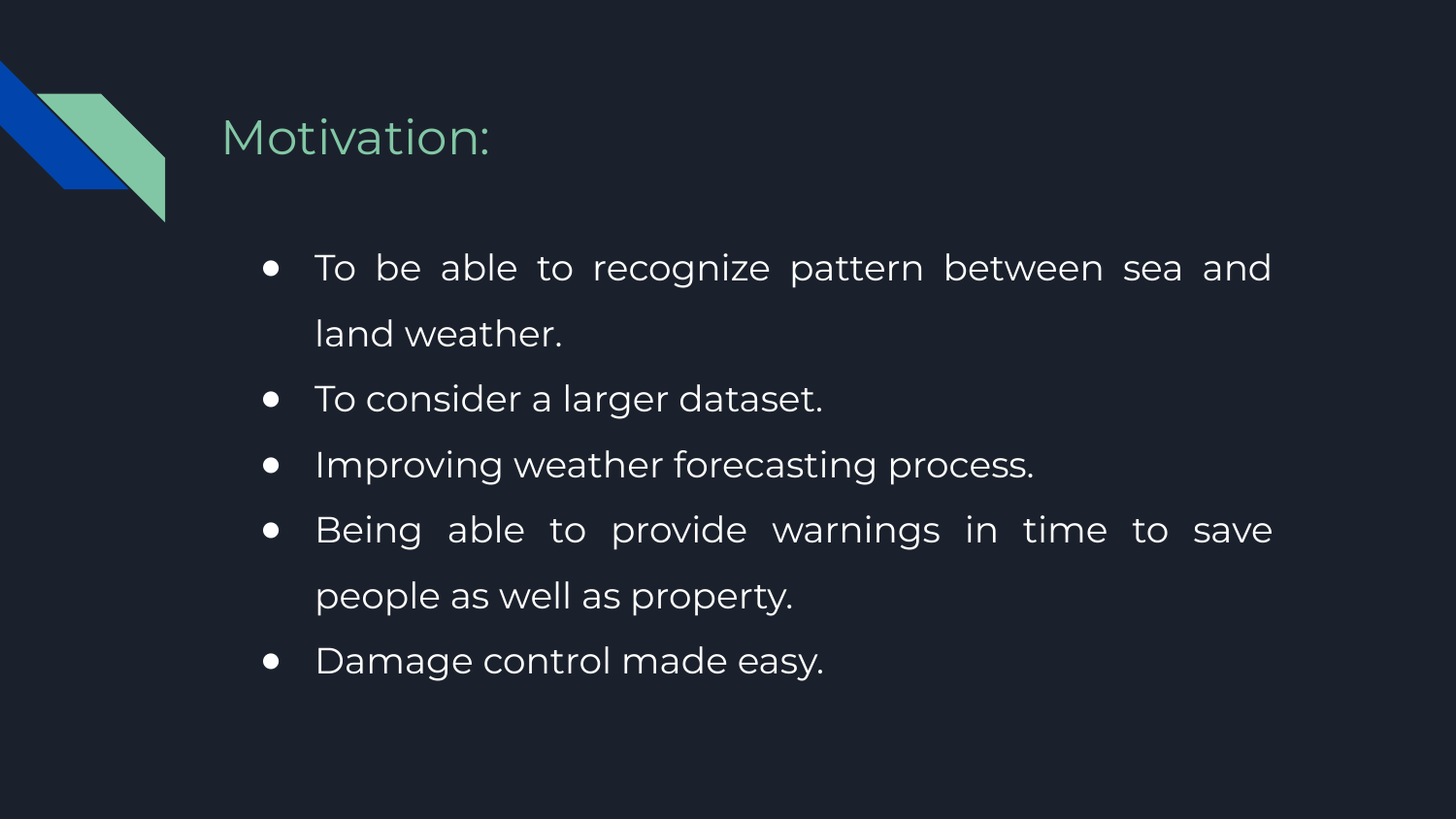

# Motivation:
To be able to recognize pattern between sea and land weather.
To consider a larger dataset.
Improving weather forecasting process.
Being able to provide warnings in time to save people as well as property.
Damage control made easy.